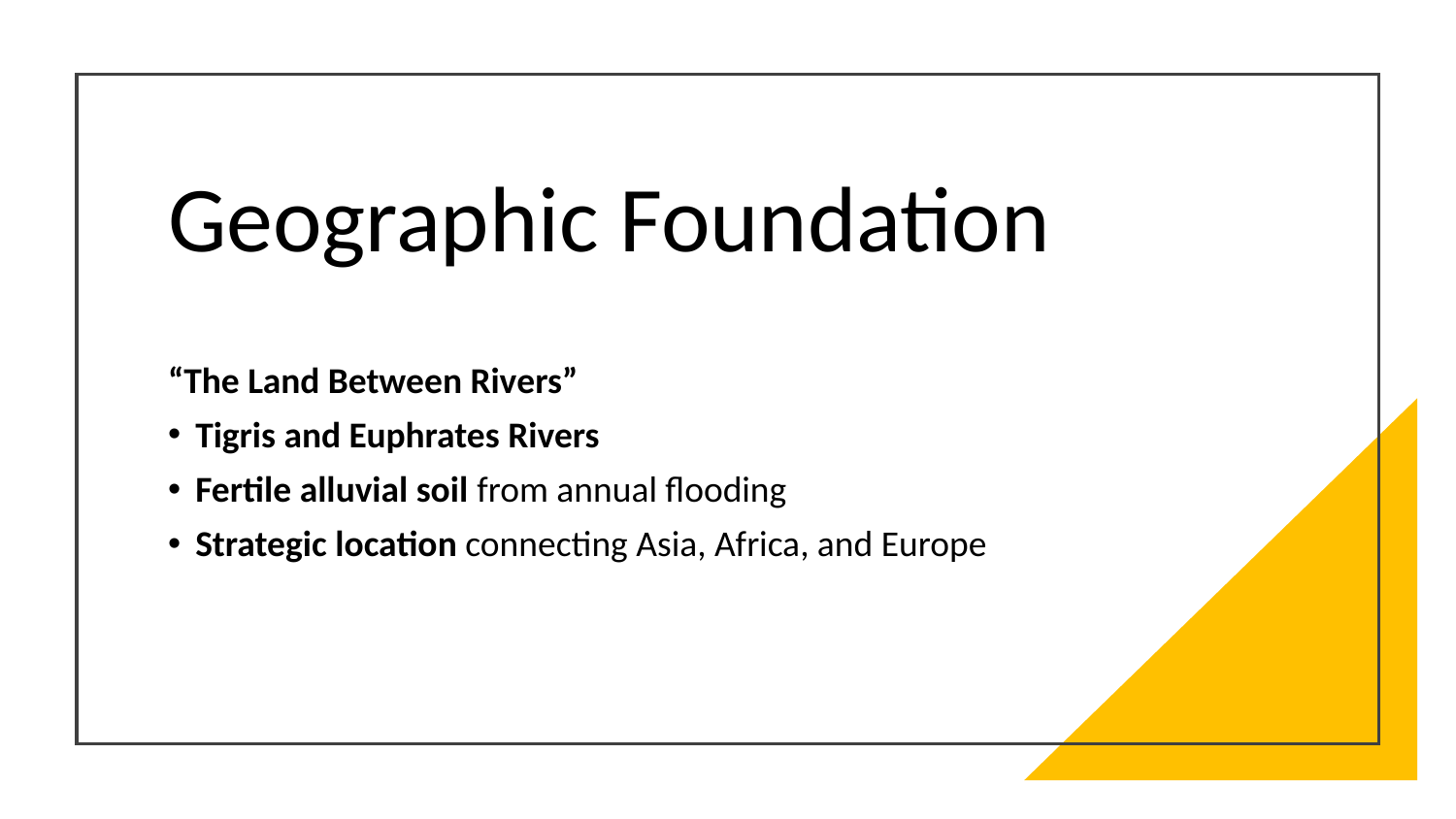

# Geographic Foundation
“The Land Between Rivers”
Tigris and Euphrates Rivers
Fertile alluvial soil from annual flooding
Strategic location connecting Asia, Africa, and Europe